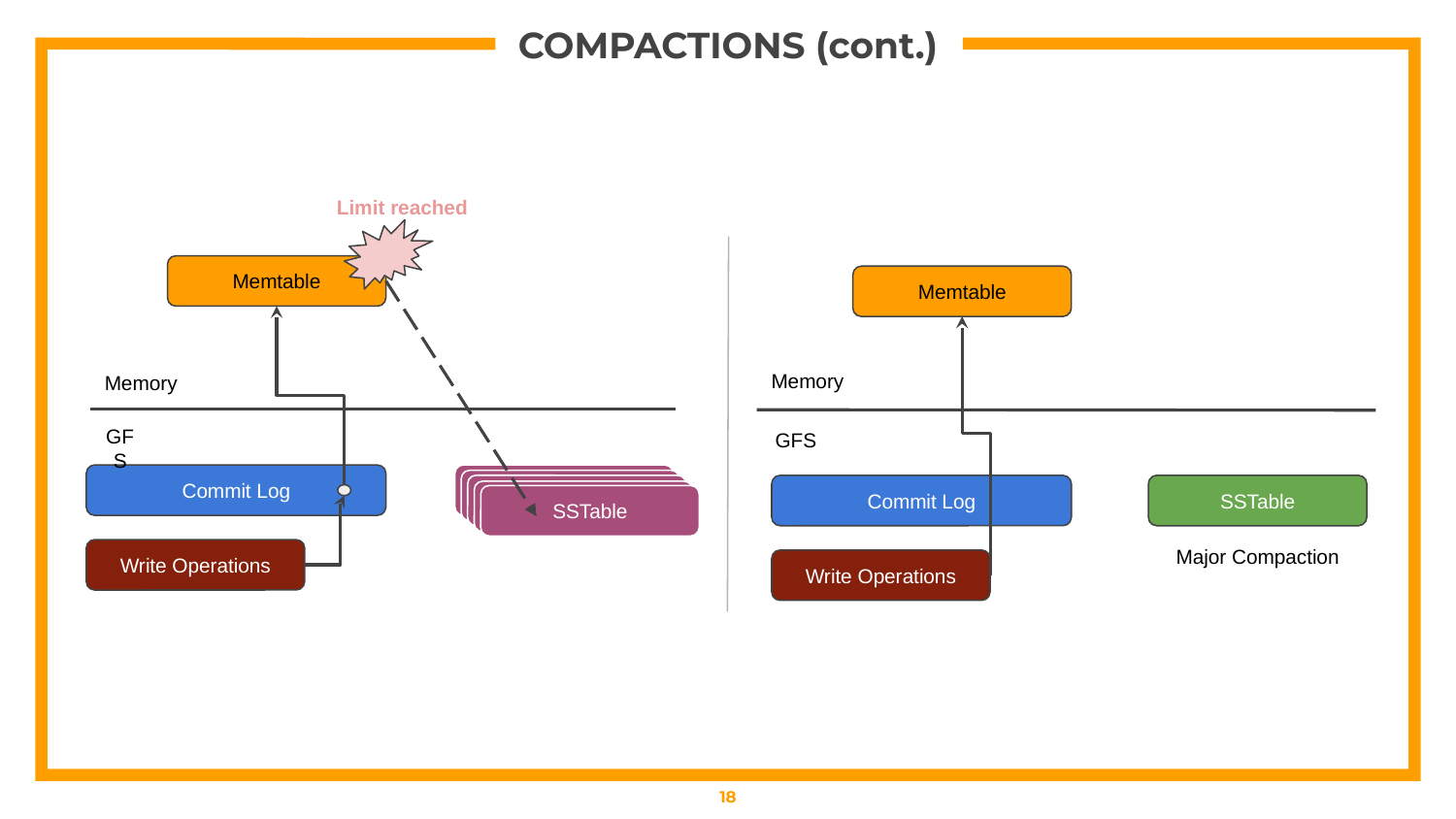

# COMPACTIONS (cont.)
Limit reached

Memtable
Memtable
Memory
Memory
GFS
GFS

Commit Log

Commit Log
SSTable

SSTable
Major Compaction
Write Operations
Write Operations
18